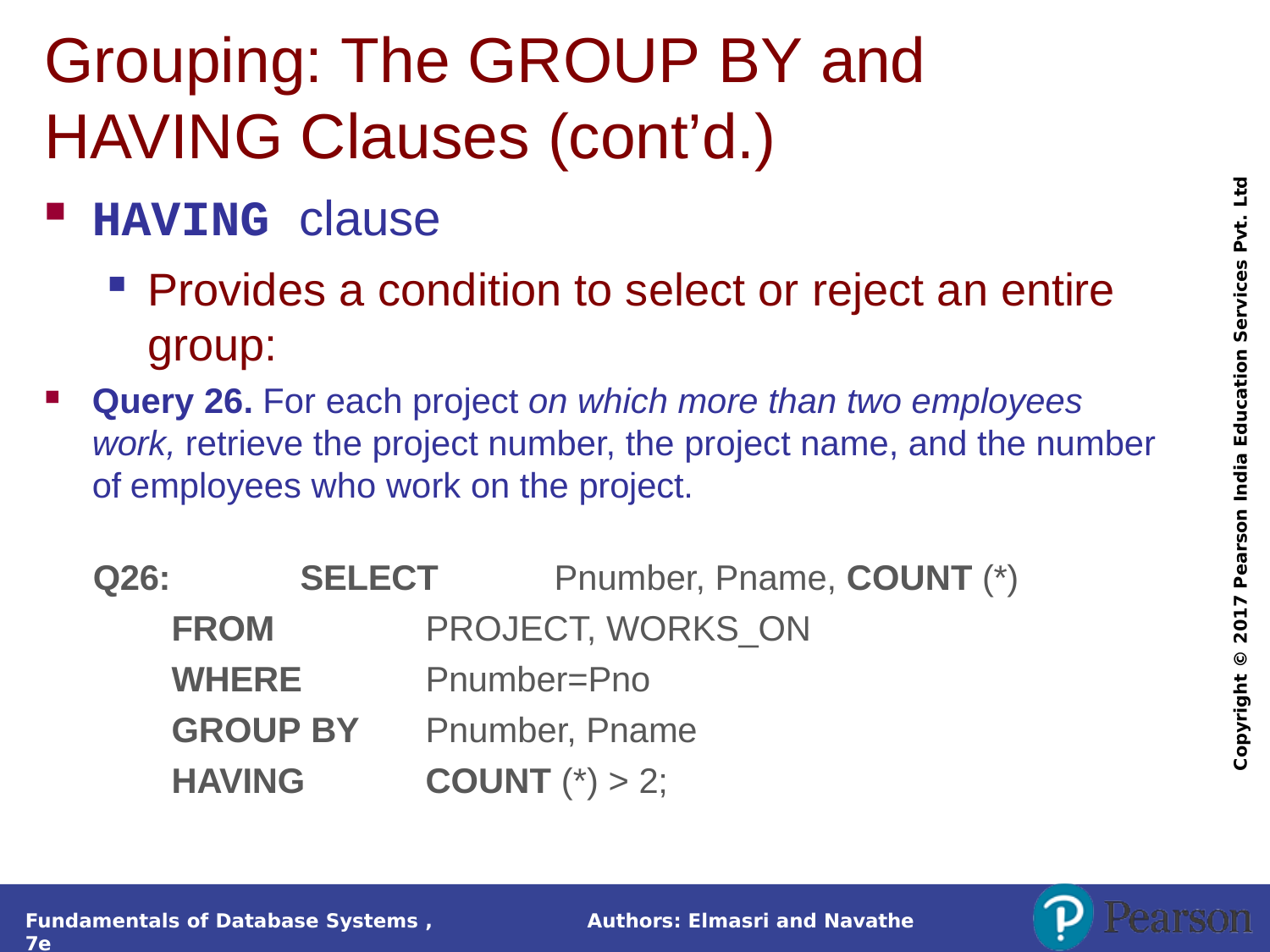

# Grouping: The GROUP BY and HAVING Clauses (cont’d.)
HAVING clause
Provides a condition to select or reject an entire group:
Query 26. For each project on which more than two employees work, retrieve the project number, the project name, and the number of employees who work on the project.
Copyright © 2017 Pearson India Education Services Pvt. Ltd
Q26:	SELECT	Pnumber, Pname, COUNT (*)
FROM
PROJECT, WORKS_ON
Pnumber=Pno Pnumber, Pname COUNT (*) > 2;
WHERE GROUP BY HAVING
Authors: Elmasri and Navathe
Fundamentals of Database Systems , 7e